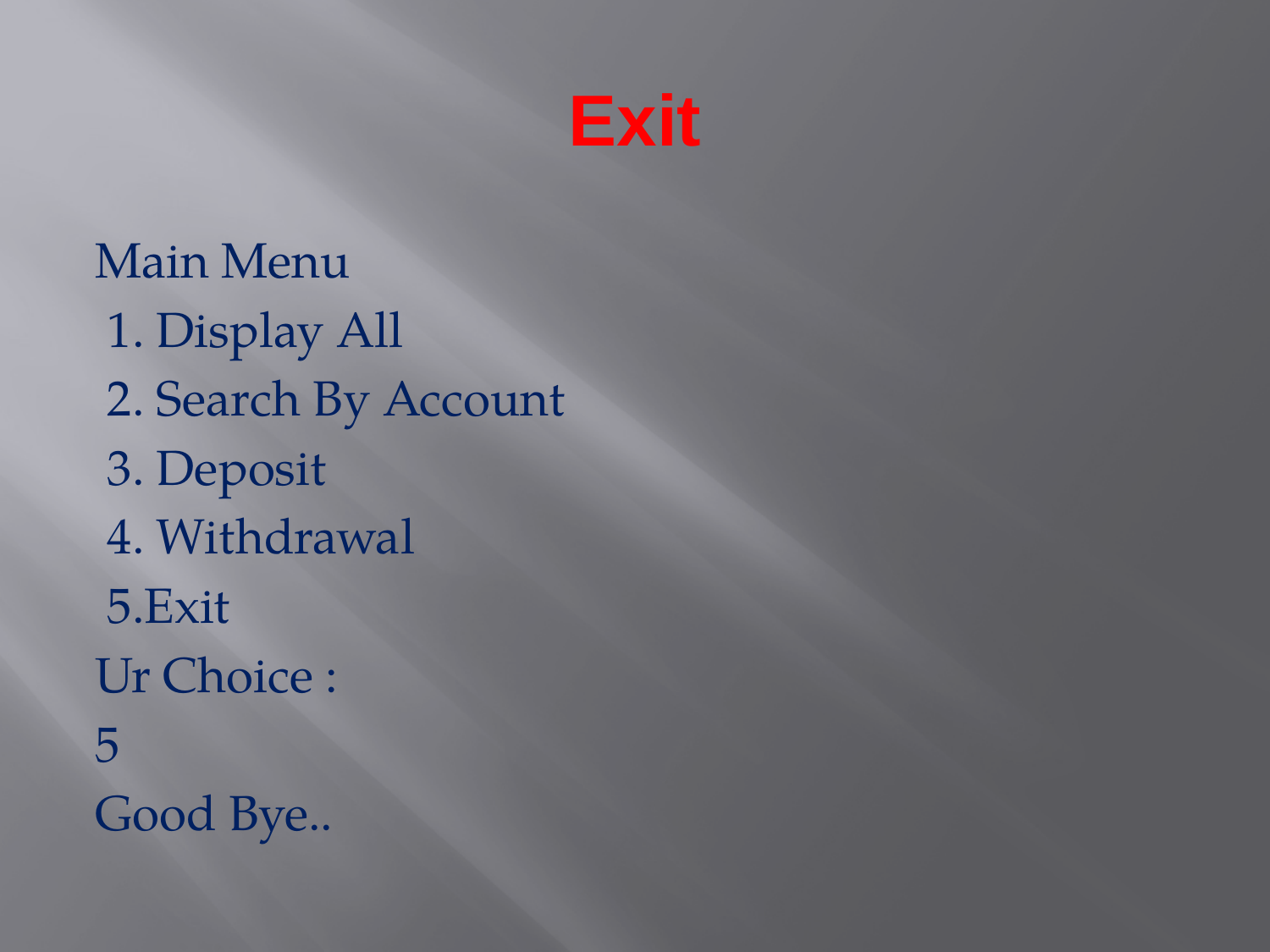

# Exit
Main Menu
 1. Display All
 2. Search By Account
 3. Deposit
 4. Withdrawal
 5.Exit
Ur Choice :
5
Good Bye..